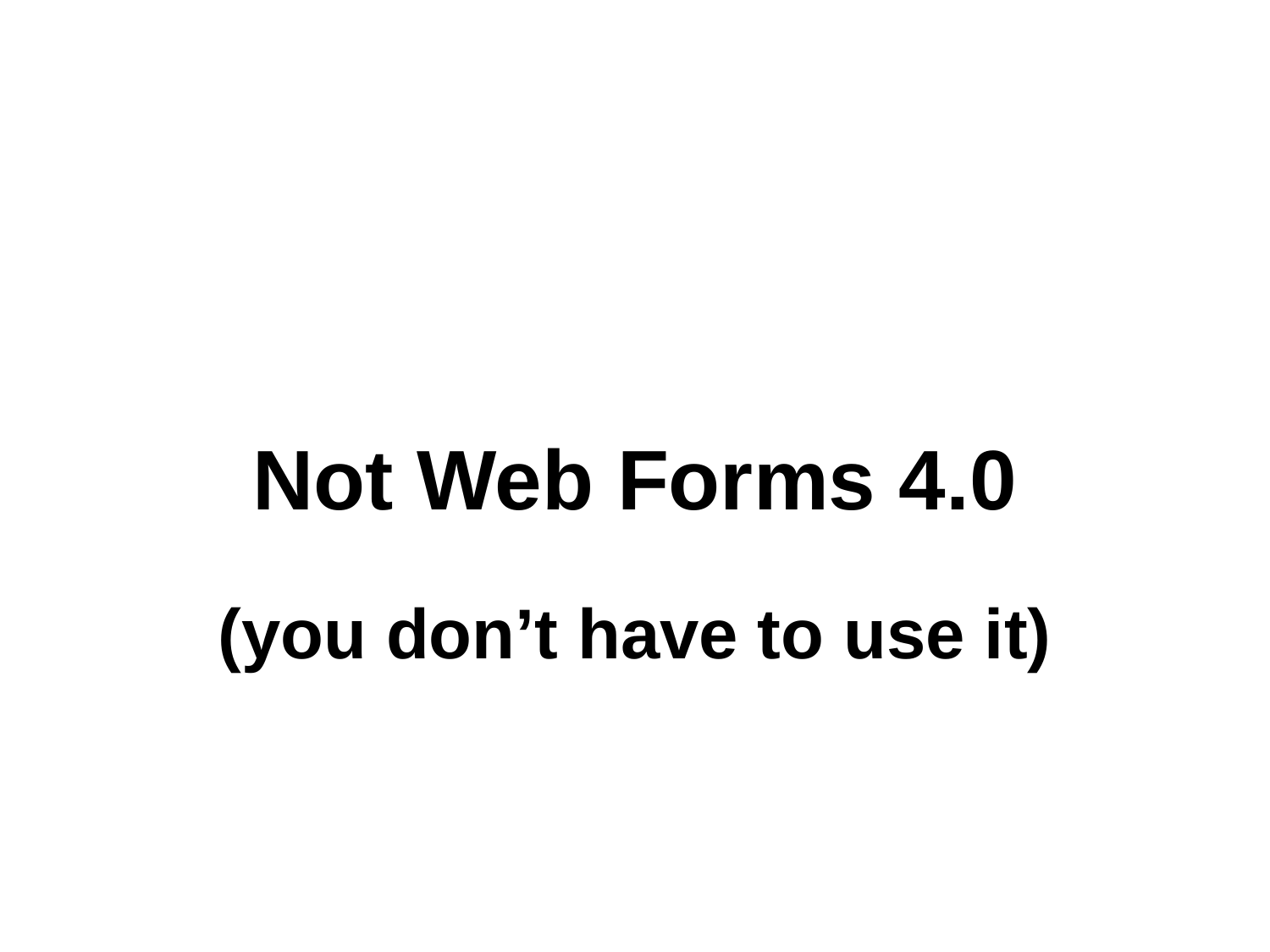

Not Web Forms 4.0
(you don’t have to use it)